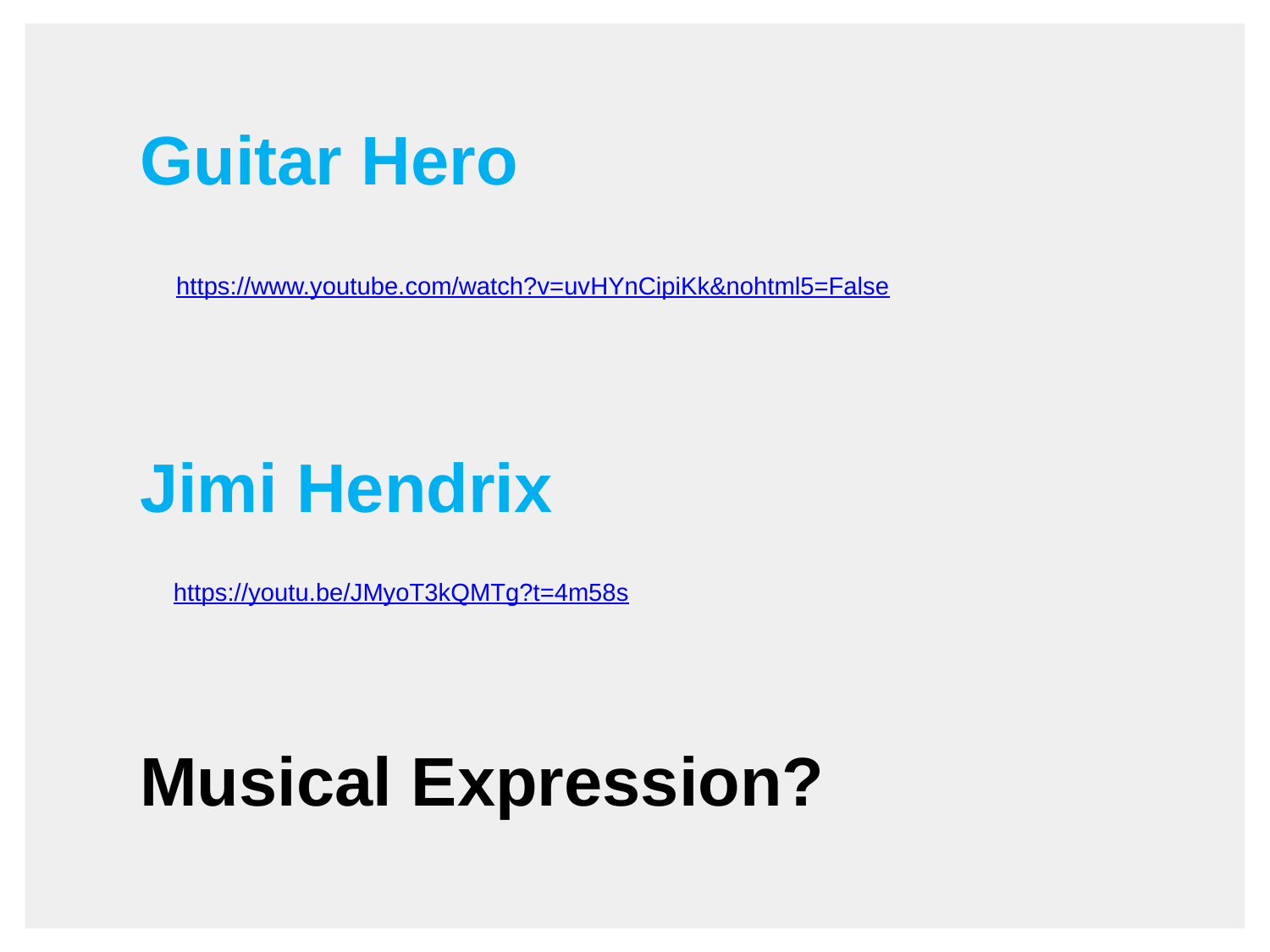

Guitar Hero
https://www.youtube.com/watch?v=uvHYnCipiKk&nohtml5=False
Jimi Hendrix
https://youtu.be/JMyoT3kQMTg?t=4m58s
Musical Expression?